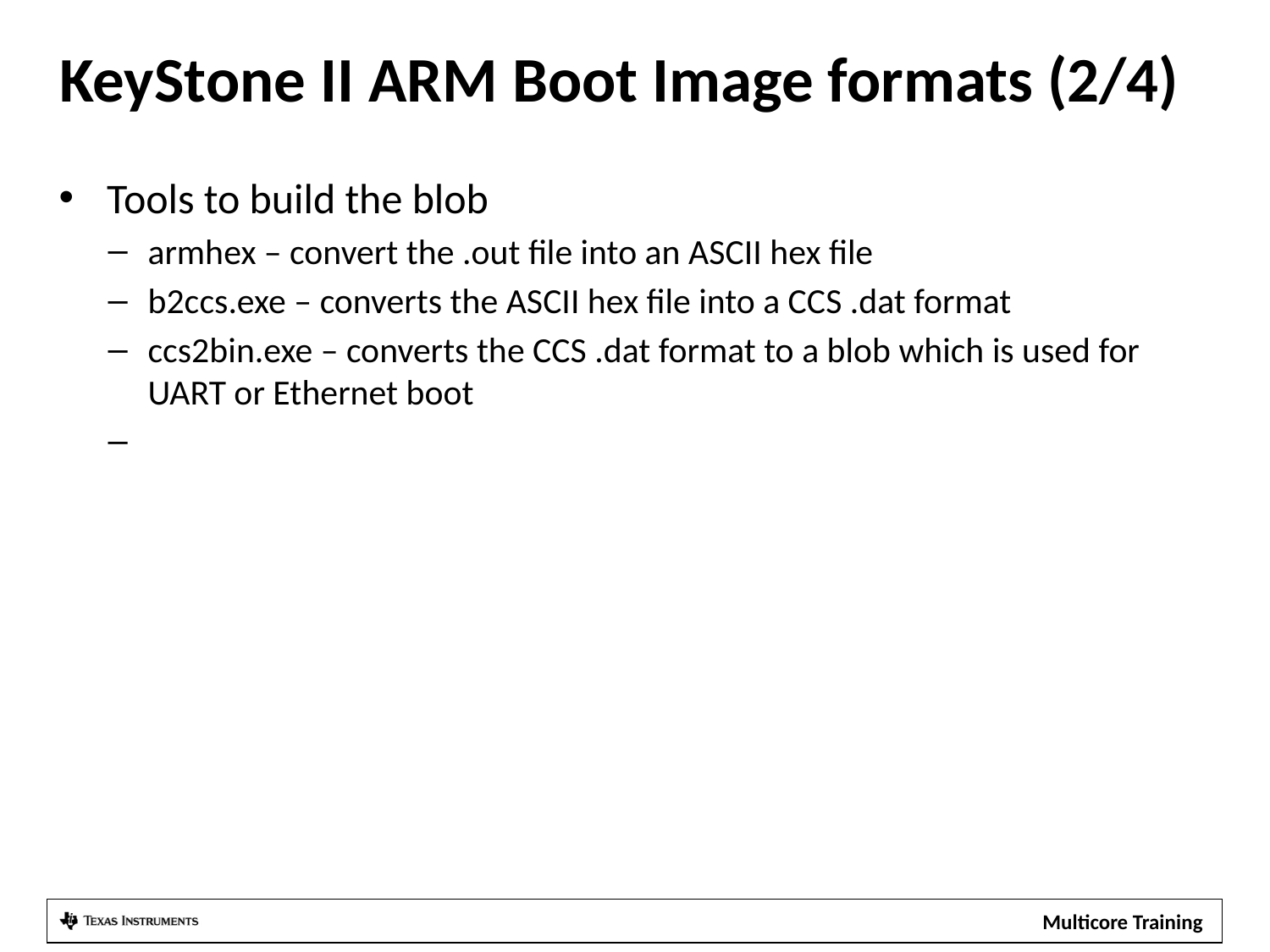

# KeyStone II ARM Boot Image formats (2/4)
Tools to build the blob
armhex – convert the .out file into an ASCII hex file
b2ccs.exe – converts the ASCII hex file into a CCS .dat format
ccs2bin.exe – converts the CCS .dat format to a blob which is used for UART or Ethernet boot